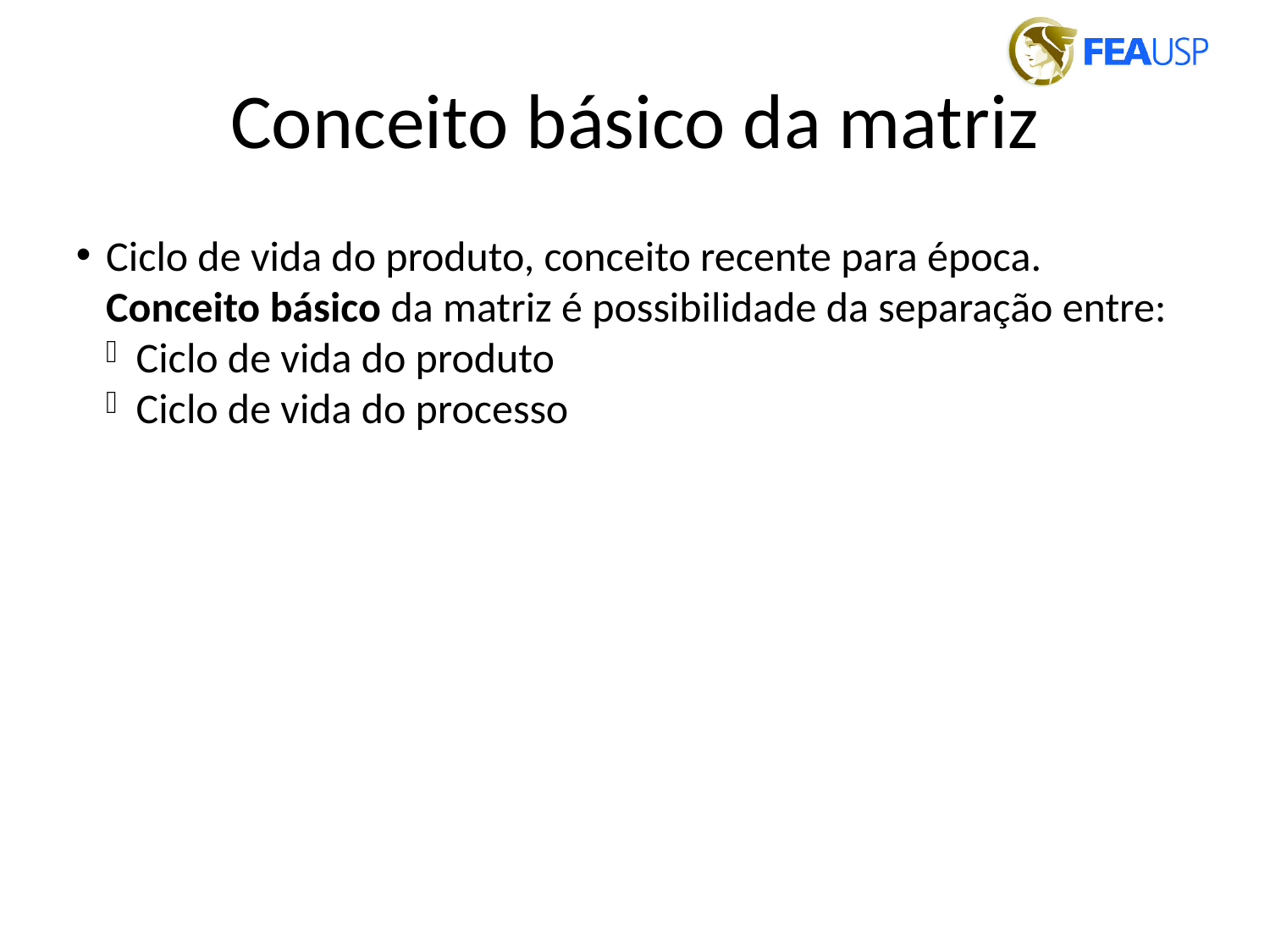

Conceito básico da matriz
Ciclo de vida do produto, conceito recente para época. Conceito básico da matriz é possibilidade da separação entre:
Ciclo de vida do produto
Ciclo de vida do processo